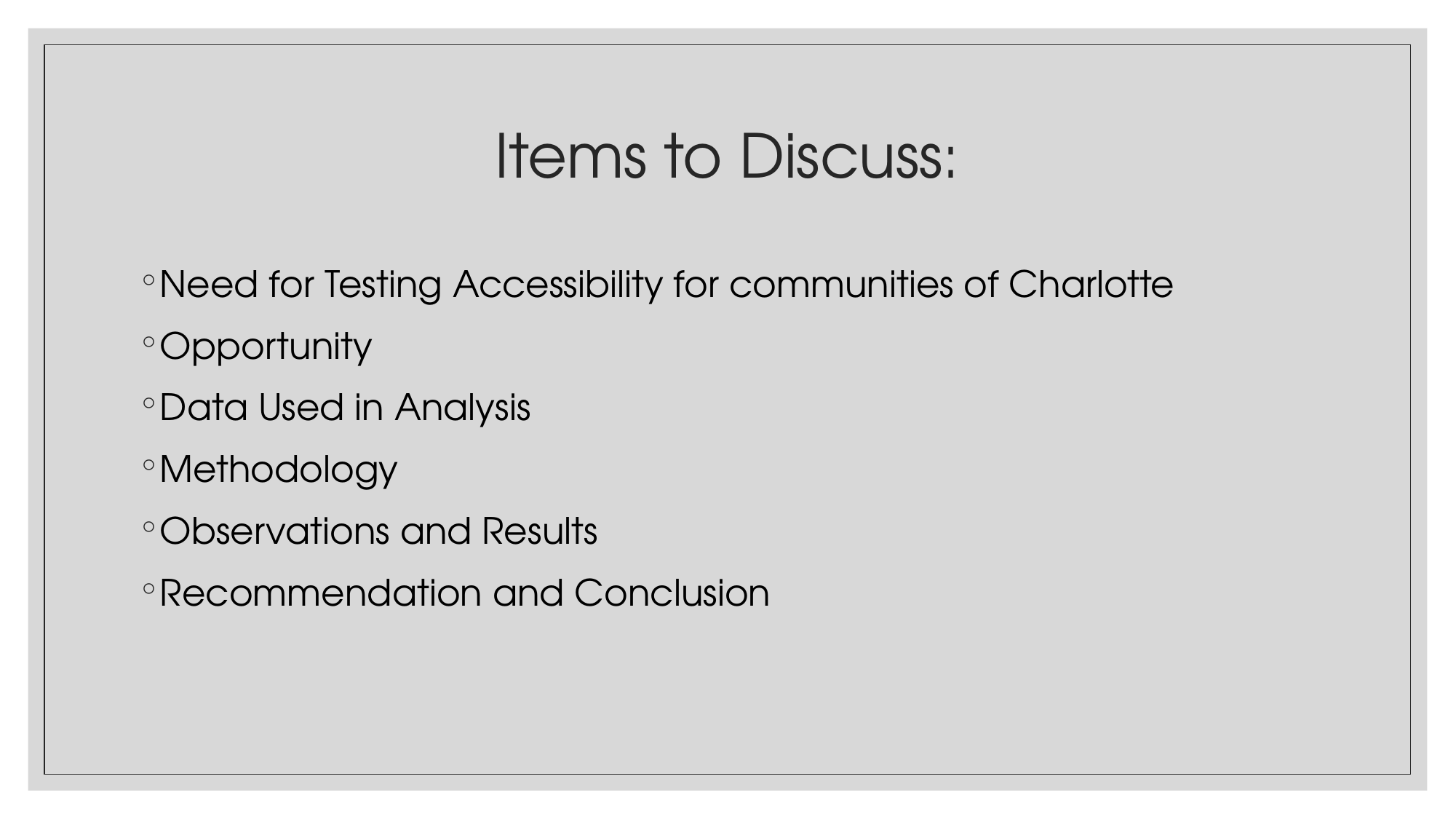

# Items to Discuss:
Need for Testing Accessibility for communities of Charlotte
Opportunity
Data Used in Analysis
Methodology
Observations and Results
Recommendation and Conclusion